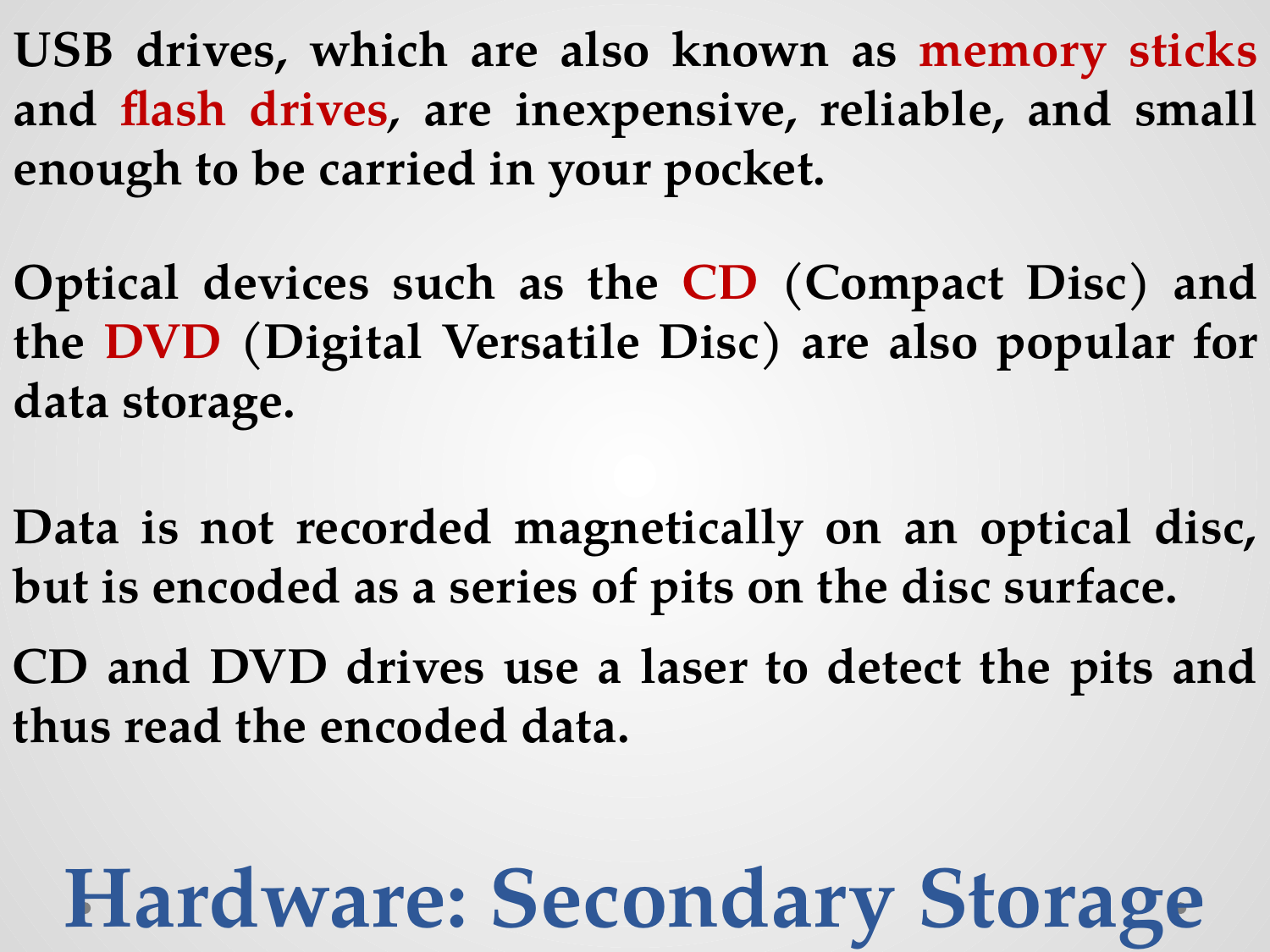

USB drives, which are also known as memory sticks and flash drives, are inexpensive, reliable, and small enough to be carried in your pocket.
Optical devices such as the CD (Compact Disc) and the DVD (Digital Versatile Disc) are also popular for data storage.
Data is not recorded magnetically on an optical disc, but is encoded as a series of pits on the disc surface.
CD and DVD drives use a laser to detect the pits and thus read the encoded data.
Hardware: Secondary Storage